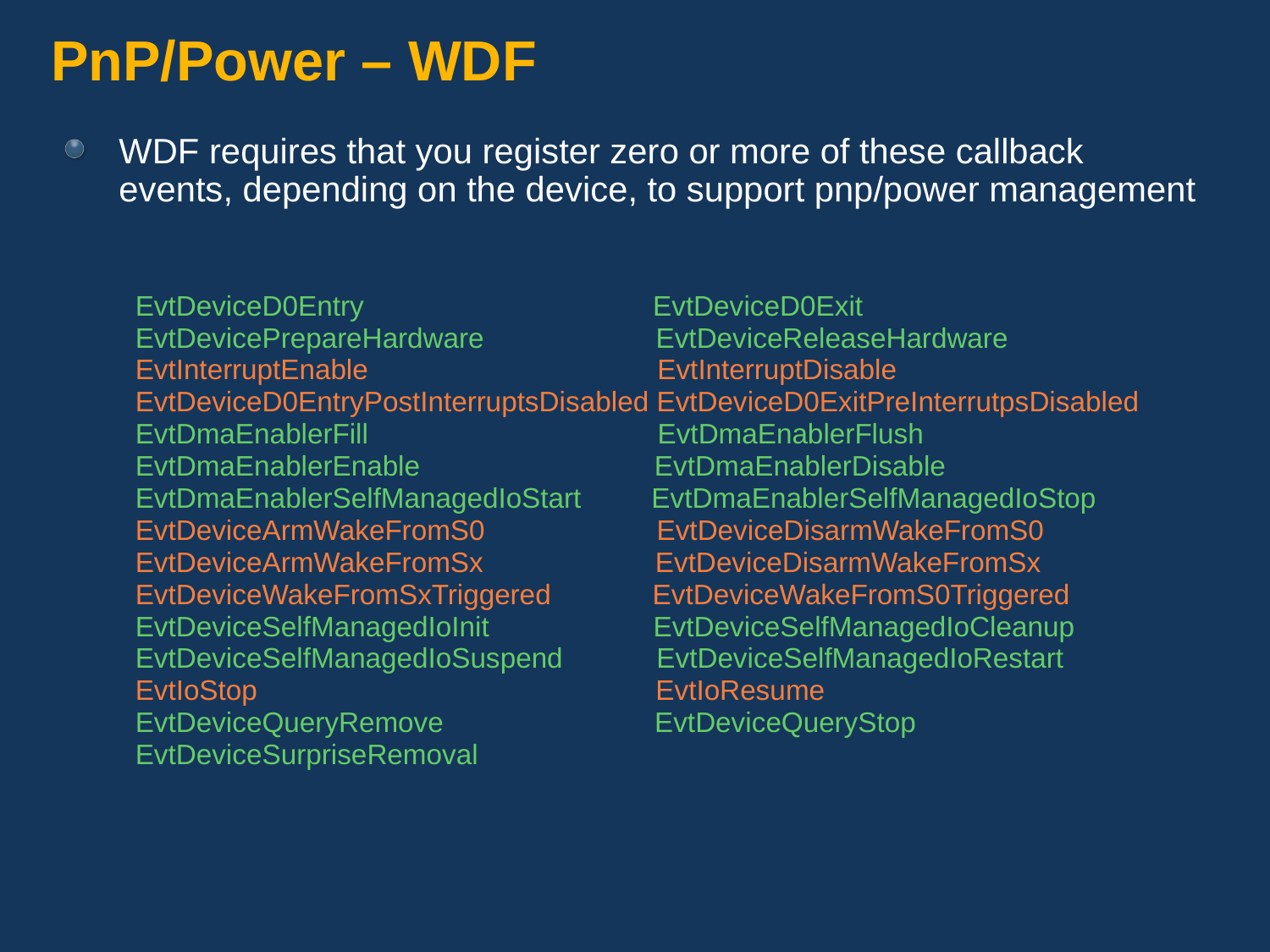

# PnP/Power – WDF
WDF requires that you register zero or more of these callback events, depending on the device, to support pnp/power management

EvtDeviceD0Entry                                     EvtDeviceD0Exit
EvtDevicePrepareHardware                      EvtDeviceReleaseHardware
EvtInterruptEnable                                     EvtInterruptDisable
EvtDeviceD0EntryPostInterruptsDisabled EvtDeviceD0ExitPreInterrutpsDisabled
EvtDmaEnablerFill                                     EvtDmaEnablerFlush
EvtDmaEnablerEnable                              EvtDmaEnablerDisable
EvtDmaEnablerSelfManagedIoStart         EvtDmaEnablerSelfManagedIoStop
EvtDeviceArmWakeFromS0                      EvtDeviceDisarmWakeFromS0
EvtDeviceArmWakeFromSx                      EvtDeviceDisarmWakeFromSx
EvtDeviceWakeFromSxTriggered             EvtDeviceWakeFromS0Triggered
EvtDeviceSelfManagedIoInit                     EvtDeviceSelfManagedIoCleanup
EvtDeviceSelfManagedIoSuspend            EvtDeviceSelfManagedIoRestart
EvtIoStop                                                   EvtIoResume
EvtDeviceQueryRemove                           EvtDeviceQueryStop
EvtDeviceSurpriseRemoval